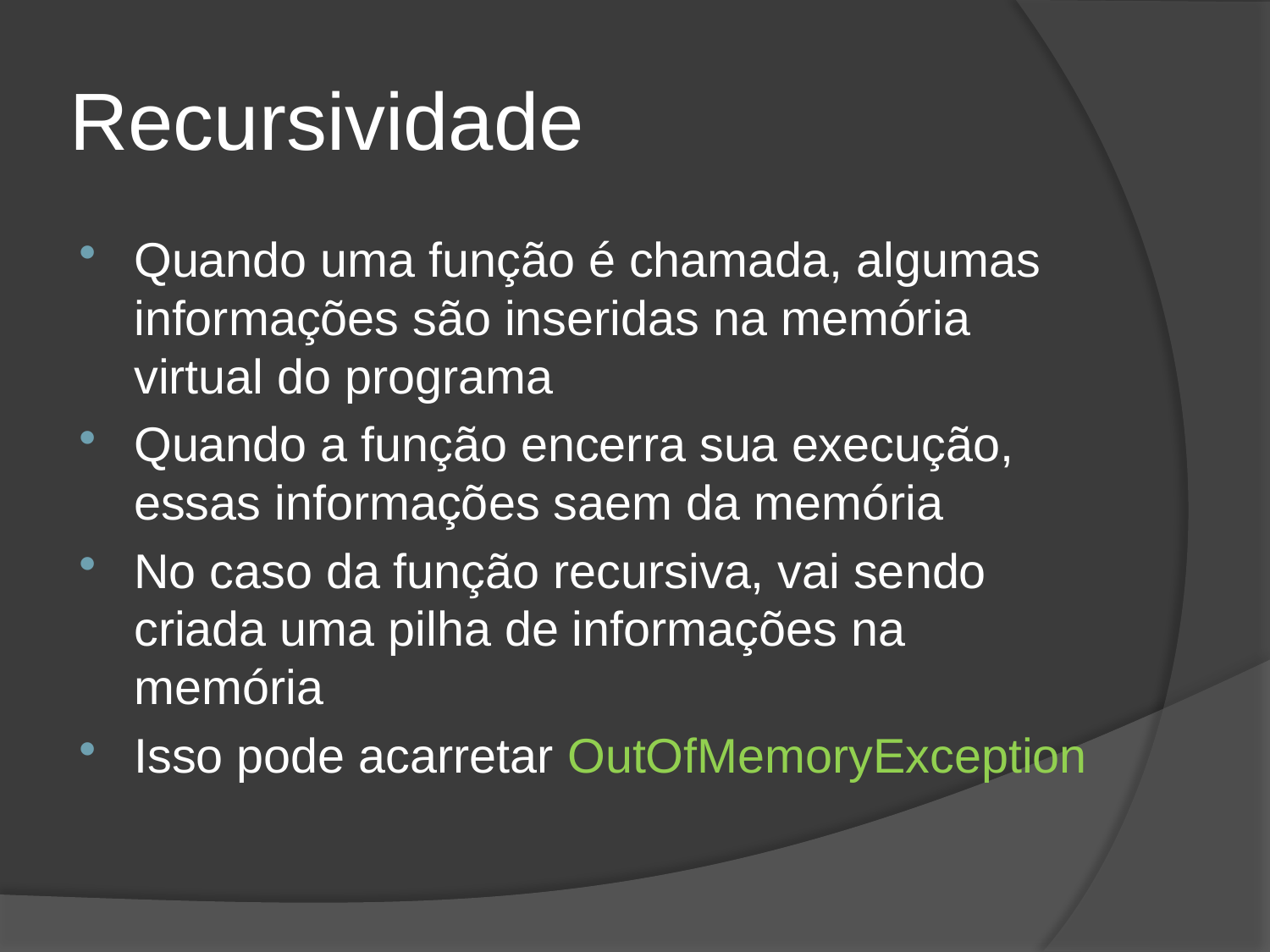

# Recursividade
Quando uma função é chamada, algumas informações são inseridas na memória virtual do programa
Quando a função encerra sua execução, essas informações saem da memória
No caso da função recursiva, vai sendo criada uma pilha de informações na memória
Isso pode acarretar OutOfMemoryException